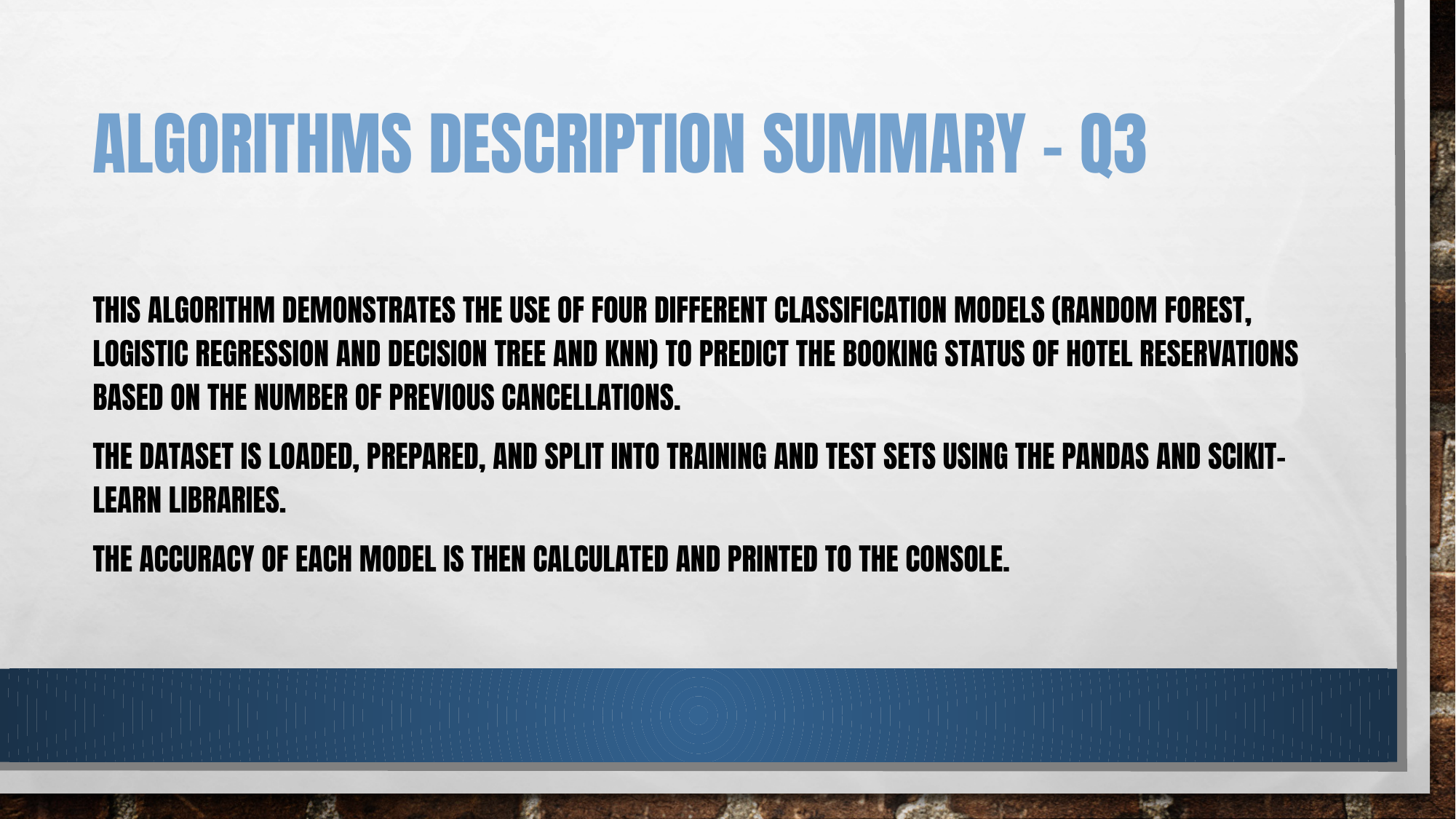

# Algorithms Description Summary – q3
This algorithm demonstrates the use of four different classification models (Random Forest, Logistic Regression and Decision Tree and KNN) to predict the booking status of hotel reservations based on the number of previous cancellations.
The dataset is loaded, prepared, and split into training and test sets using the pandas and scikit-learn libraries.
The accuracy of each model is then calculated and printed to the console.